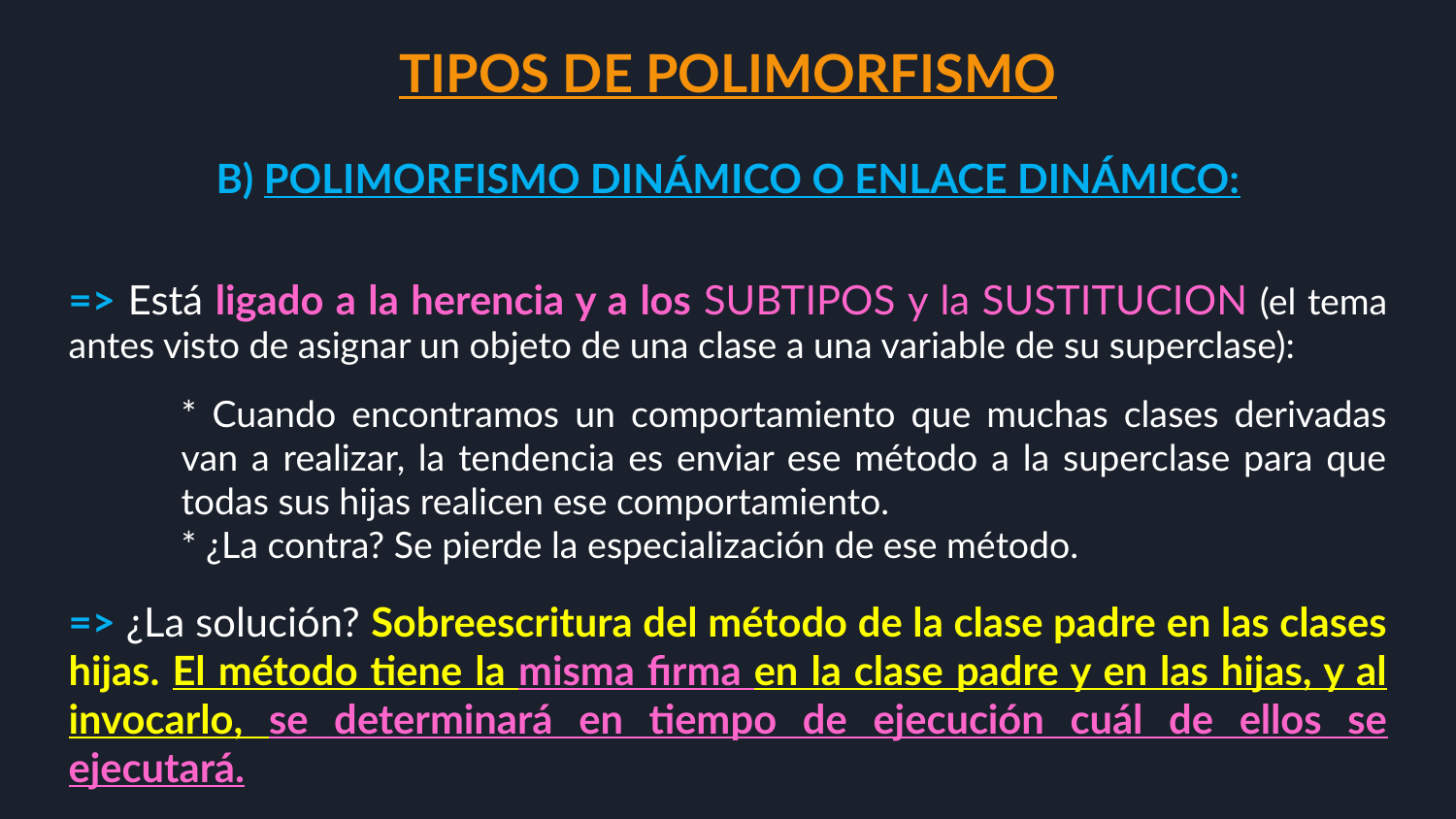

TIPOS DE POLIMORFISMO
B) POLIMORFISMO DINÁMICO O ENLACE DINÁMICO:

=> Está ligado a la herencia y a los SUBTIPOS y la SUSTITUCION (el tema antes visto de asignar un objeto de una clase a una variable de su superclase):
* Cuando encontramos un comportamiento que muchas clases derivadas van a realizar, la tendencia es enviar ese método a la superclase para que todas sus hijas realicen ese comportamiento.
* ¿La contra? Se pierde la especialización de ese método.
=> ¿La solución? Sobreescritura del método de la clase padre en las clases hijas. El método tiene la misma firma en la clase padre y en las hijas, y al invocarlo, se determinará en tiempo de ejecución cuál de ellos se ejecutará.